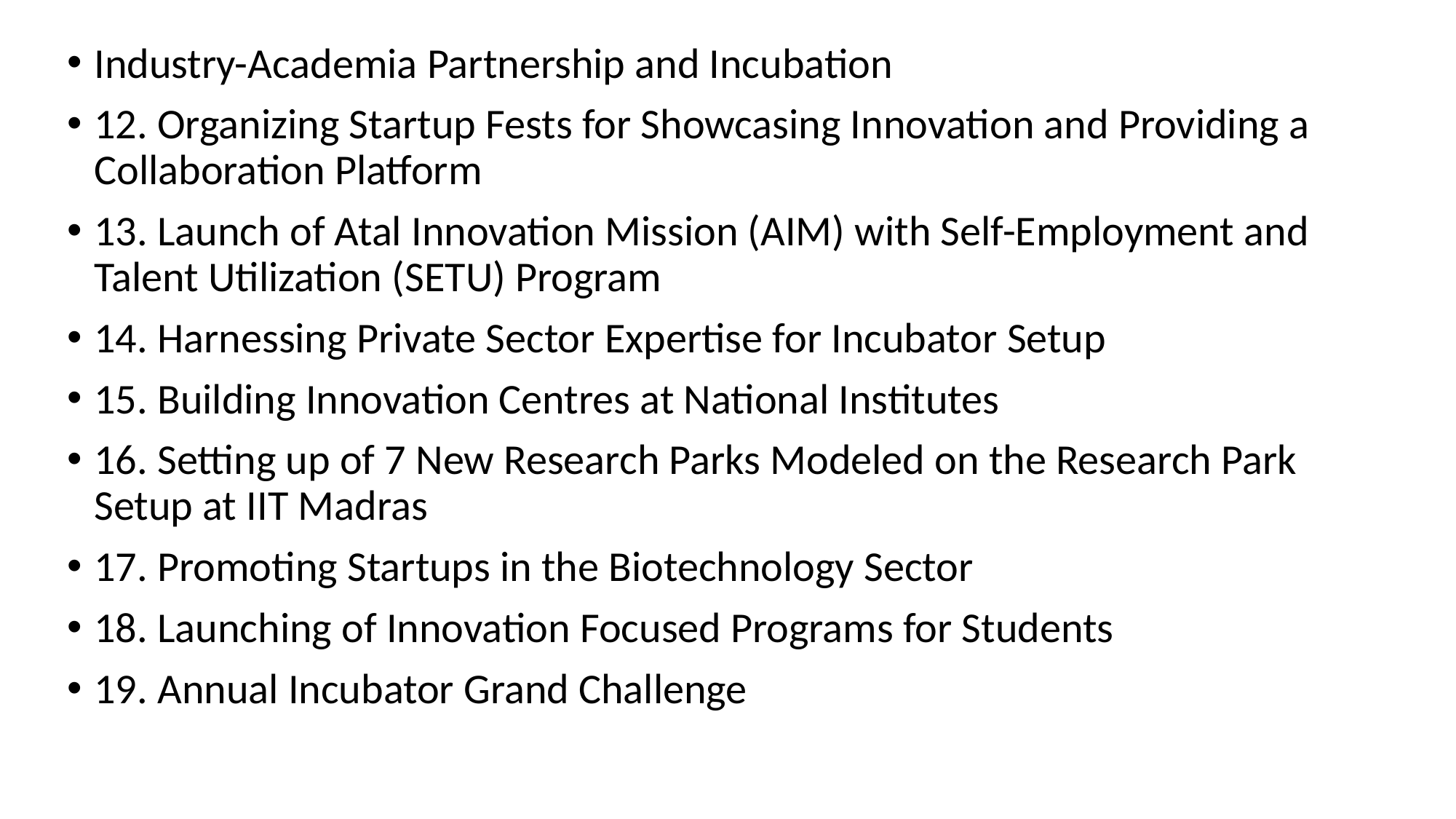

Industry-Academia Partnership and Incubation
12. Organizing Startup Fests for Showcasing Innovation and Providing a Collaboration Platform
13. Launch of Atal Innovation Mission (AIM) with Self-Employment and Talent Utilization (SETU) Program
14. Harnessing Private Sector Expertise for Incubator Setup
15. Building Innovation Centres at National Institutes
16. Setting up of 7 New Research Parks Modeled on the Research Park Setup at IIT Madras
17. Promoting Startups in the Biotechnology Sector
18. Launching of Innovation Focused Programs for Students
19. Annual Incubator Grand Challenge